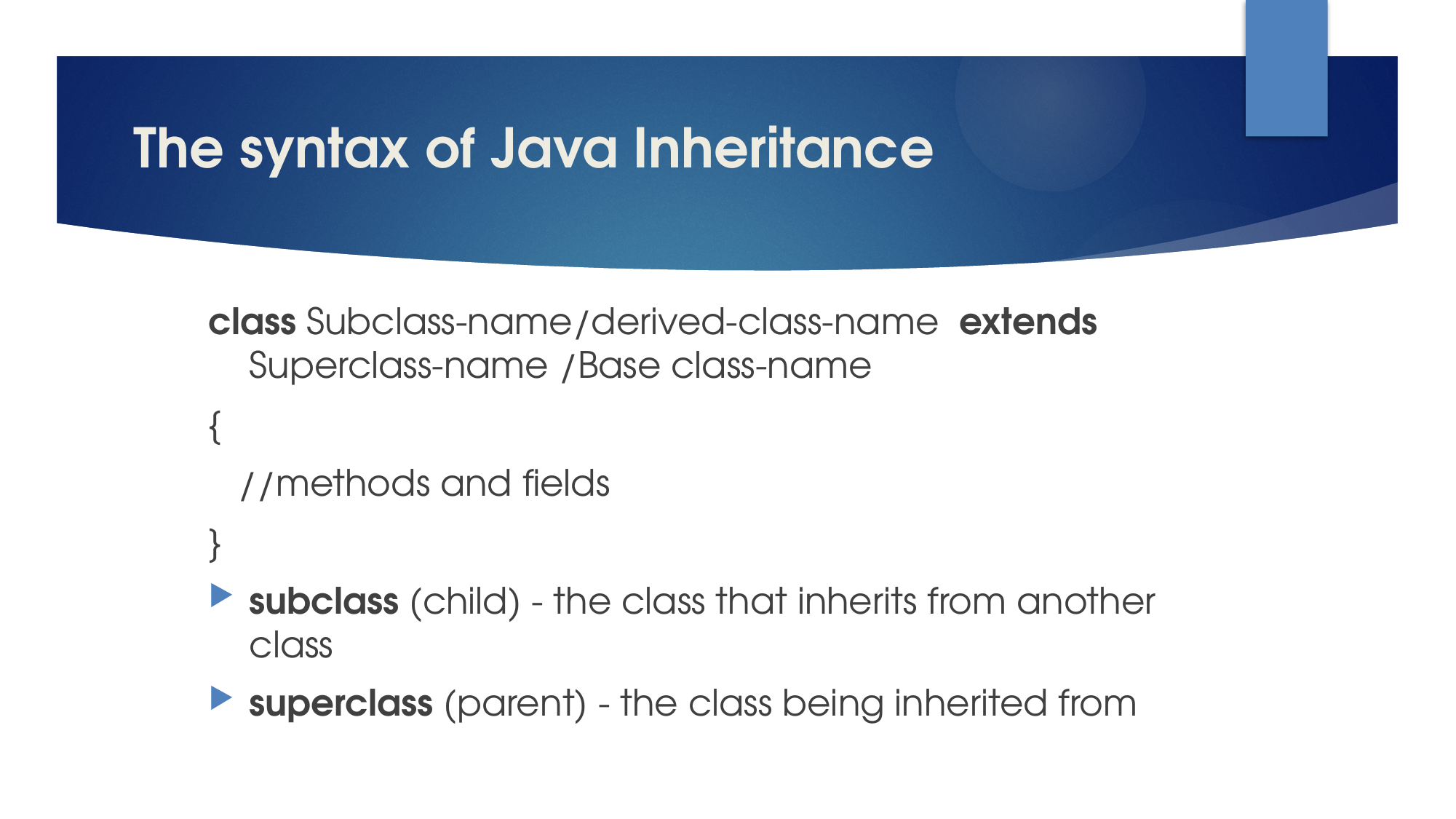

# The syntax of Java Inheritance
class Subclass-name/derived-class-name  extends  Superclass-name /Base class-name
{
   //methods and fields
}
subclass (child) - the class that inherits from another class
superclass (parent) - the class being inherited from